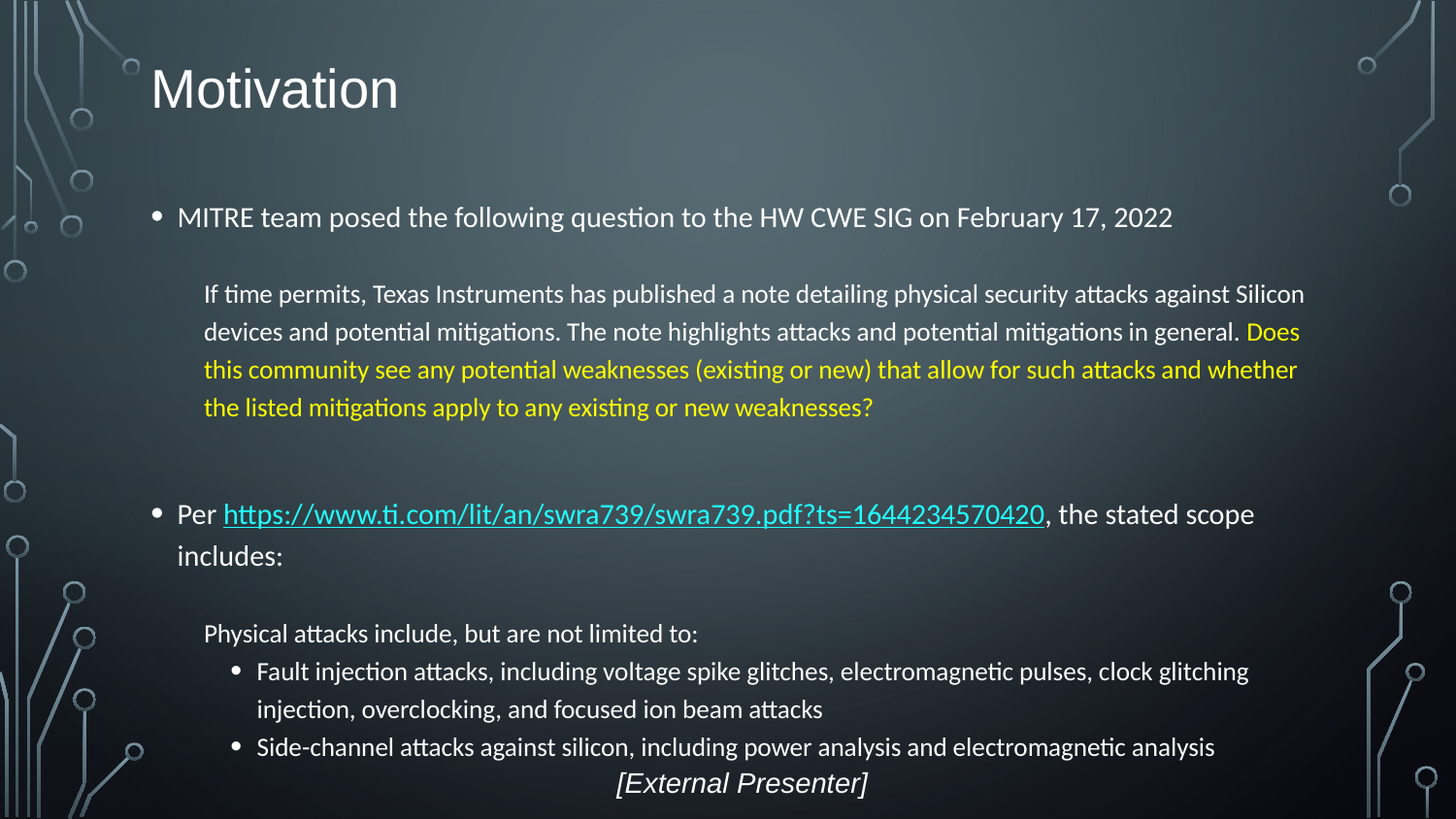

# Motivation
MITRE team posed the following question to the HW CWE SIG on February 17, 2022

If time permits, Texas Instruments has published a note detailing physical security attacks against Silicon devices and potential mitigations. The note highlights attacks and potential mitigations in general. Does this community see any potential weaknesses (existing or new) that allow for such attacks and whether the listed mitigations apply to any existing or new weaknesses?

Per https://www.ti.com/lit/an/swra739/swra739.pdf?ts=1644234570420, the stated scope includes:

Physical attacks include, but are not limited to:
Fault injection attacks, including voltage spike glitches, electromagnetic pulses, clock glitching injection, overclocking, and focused ion beam attacks
Side-channel attacks against silicon, including power analysis and electromagnetic analysis

[External Presenter]